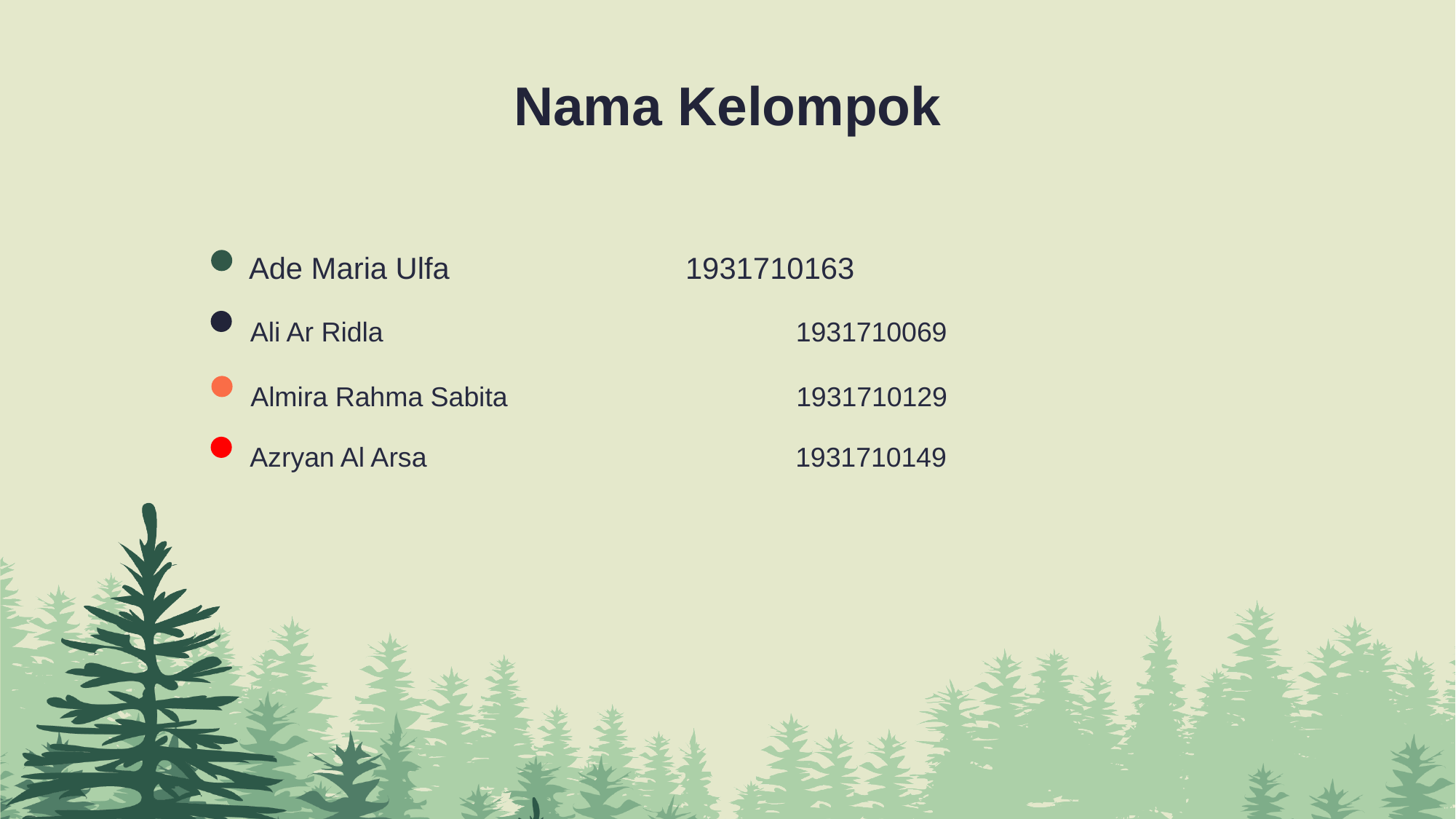

Nama Kelompok
Ade Maria Ulfa 			1931710163

Ali Ar Ridla 				1931710069

Almira Rahma Sabita 			1931710129

Azryan Al Arsa 				1931710149